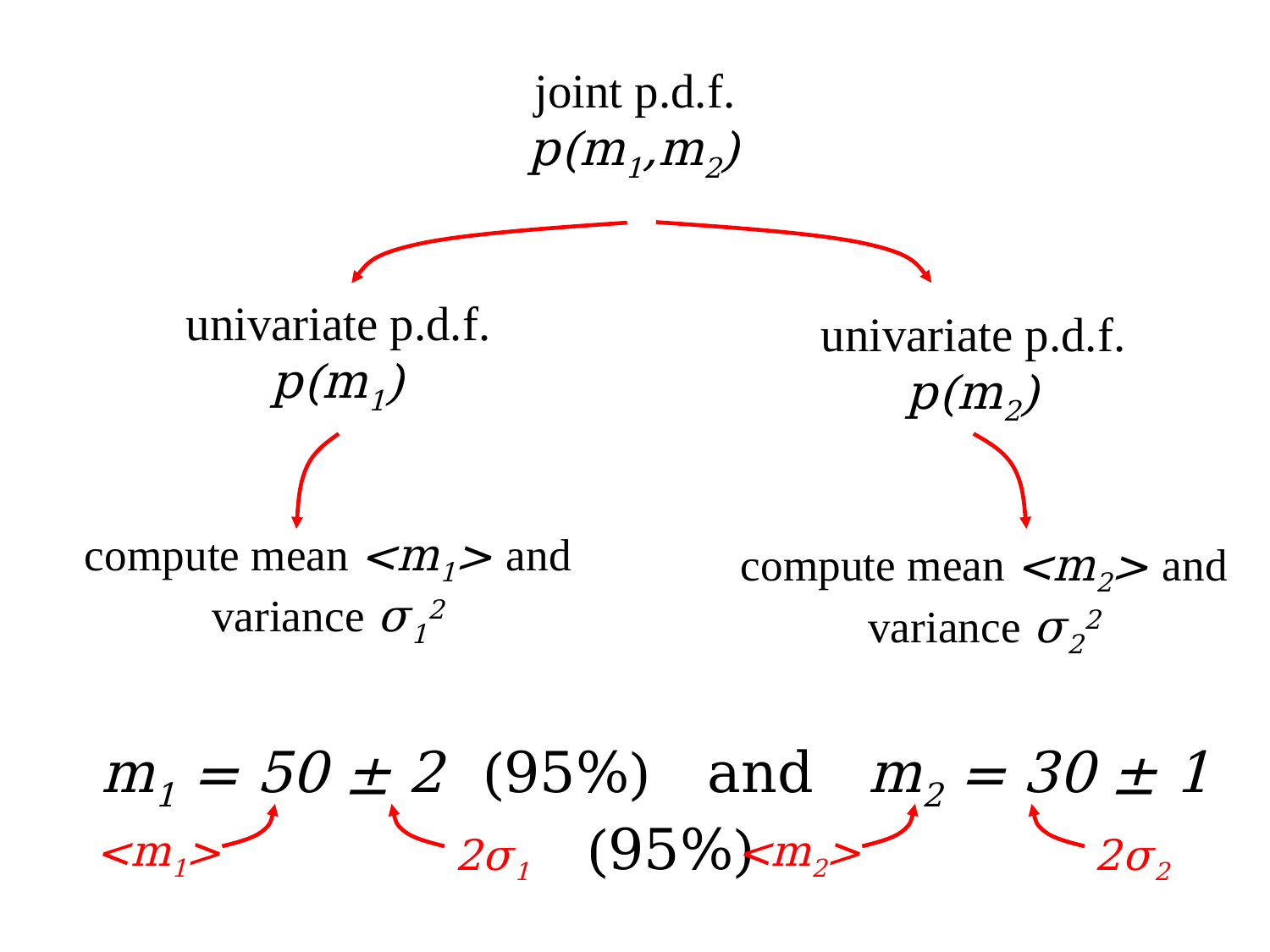

# joint p.d.f. p(m1,m2)

univariate p.d.f.
p(m1)
univariate p.d.f.
p(m2)

compute mean <m1> and variance σ12
compute mean <m2> and variance σ22
m1 = 50 ± 2  (95%)   and   m2 = 30 ± 1 (95%)

<m1>
<m2>
2σ1
2σ2